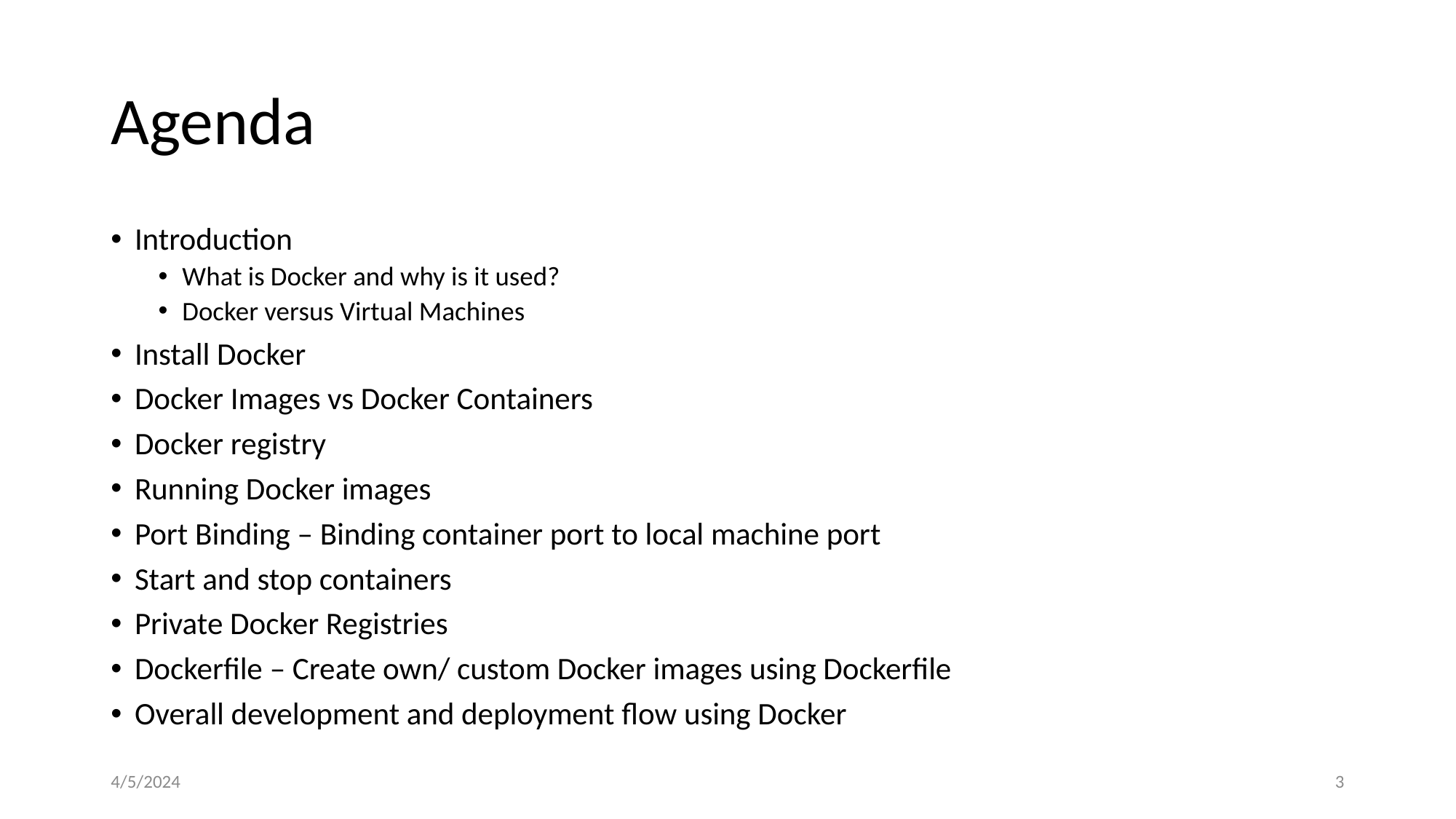

# Agenda
Introduction
What is Docker and why is it used?
Docker versus Virtual Machines
Install Docker
Docker Images vs Docker Containers
Docker registry
Running Docker images
Port Binding – Binding container port to local machine port
Start and stop containers
Private Docker Registries
Dockerfile – Create own/ custom Docker images using Dockerfile
Overall development and deployment flow using Docker

4/5/2024
3